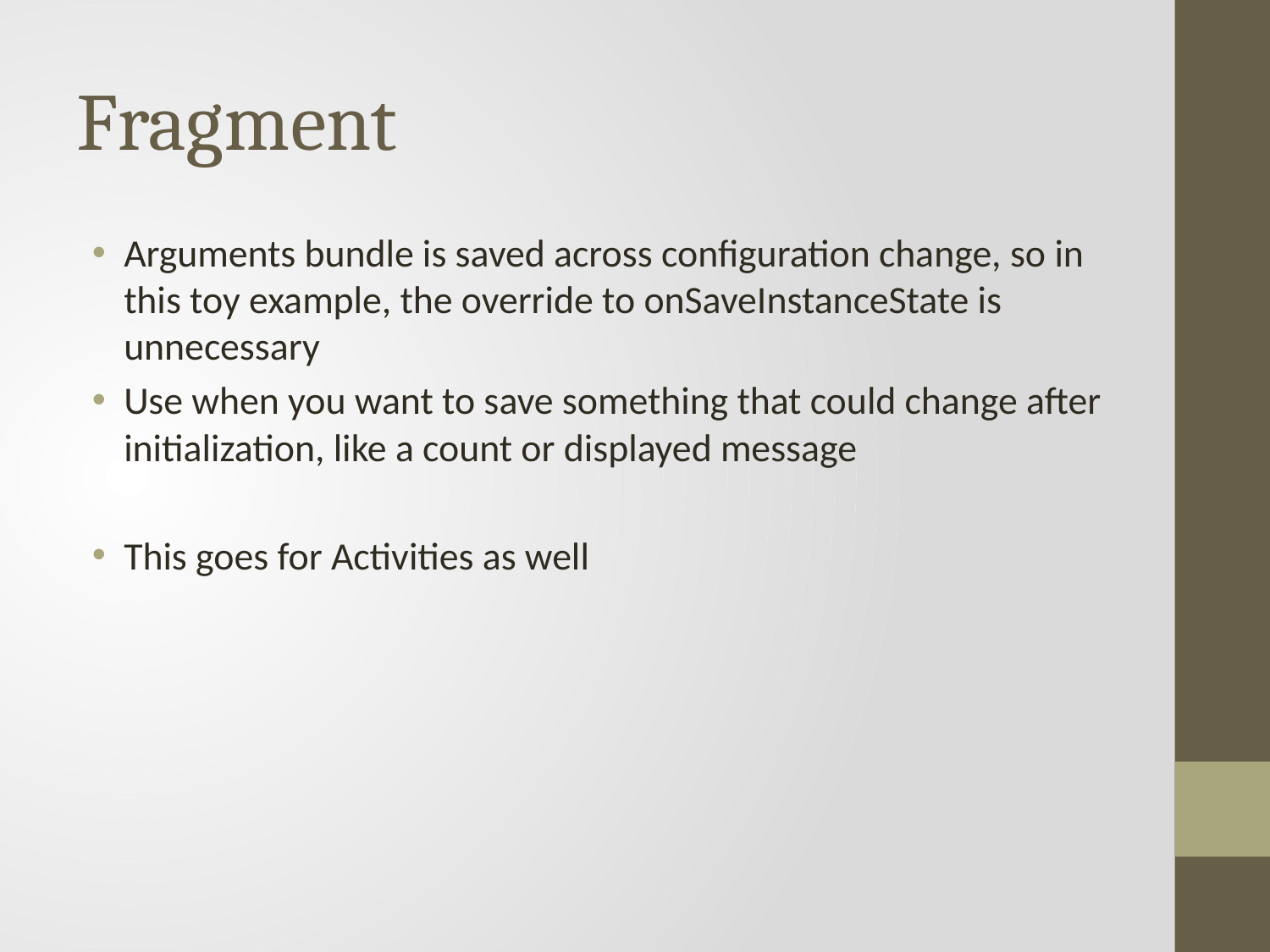

# Fragment
Arguments bundle is saved across configuration change, so in this toy example, the override to onSaveInstanceState is unnecessary
Use when you want to save something that could change after initialization, like a count or displayed message

This goes for Activities as well